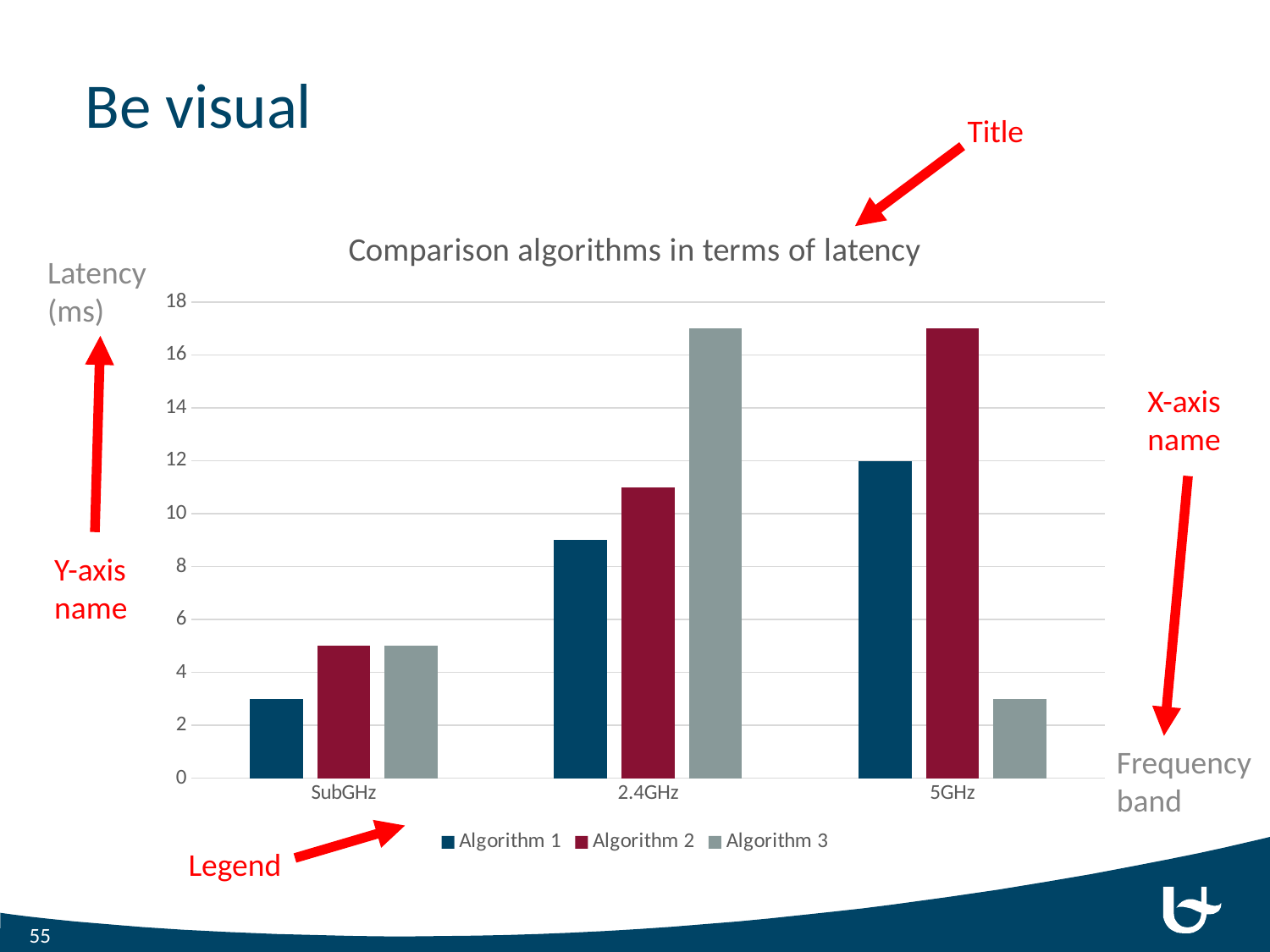

# Be visual
Title

### Chart: Comparison algorithms in terms of latency

| Category | Algorithm 1 | Algorithm 2 | Algorithm 3 |
|---|---|---|---|
| SubGHz | 3.0 | 5.0 | 5.0 |
| 2.4GHz | 9.0 | 11.0 | 17.0 |
| 5GHz | 12.0 | 17.0 | 3.0 |
Latency (ms)
X-axis name
Y-axis name
Frequency band
Legend
55